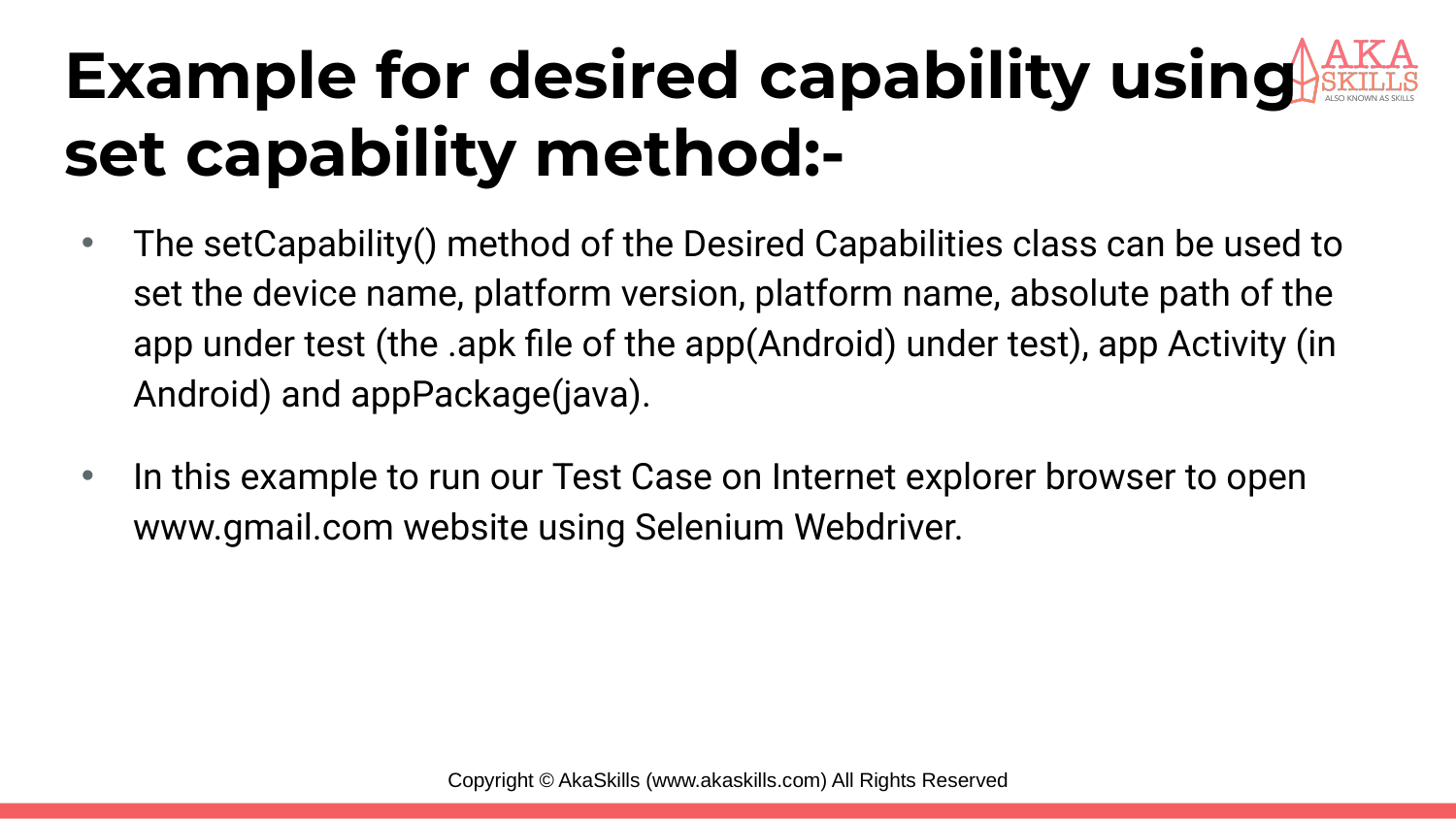

# Example for desired capability using   set capability method:-
The setCapability() method of the Desired Capabilities class can be used to set the device name, platform version, platform name, absolute path of the app under test (the .apk file of the app(Android) under test), app Activity (in Android) and appPackage(java).
In this example to run our Test Case on Internet explorer browser to open www.gmail.com website using Selenium Webdriver.